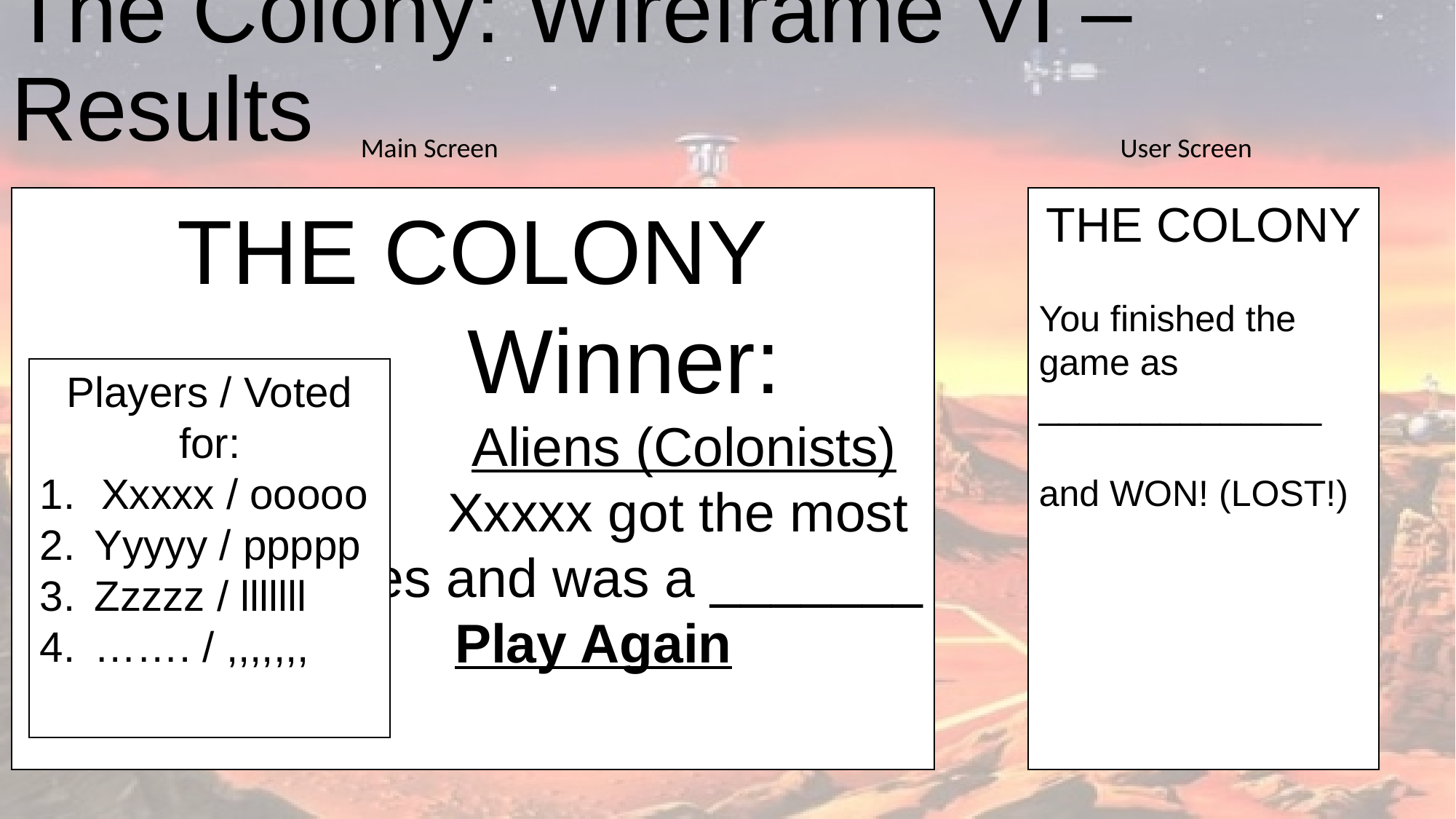

# The Colony: Wireframe VI – Results
Main Screen
User Screen
THE COLONY

You finished the game as ______________

and WON! (LOST!)

THE COLONY
            Winner:
                            Aliens (Colonists)
Xxxxx got the most
votes and was a _______
                Play Again
Players / Voted for:
Xxxxx / ooooo
Yyyyy / ppppp
Zzzzz / lllllll
……. / ,,,,,,,